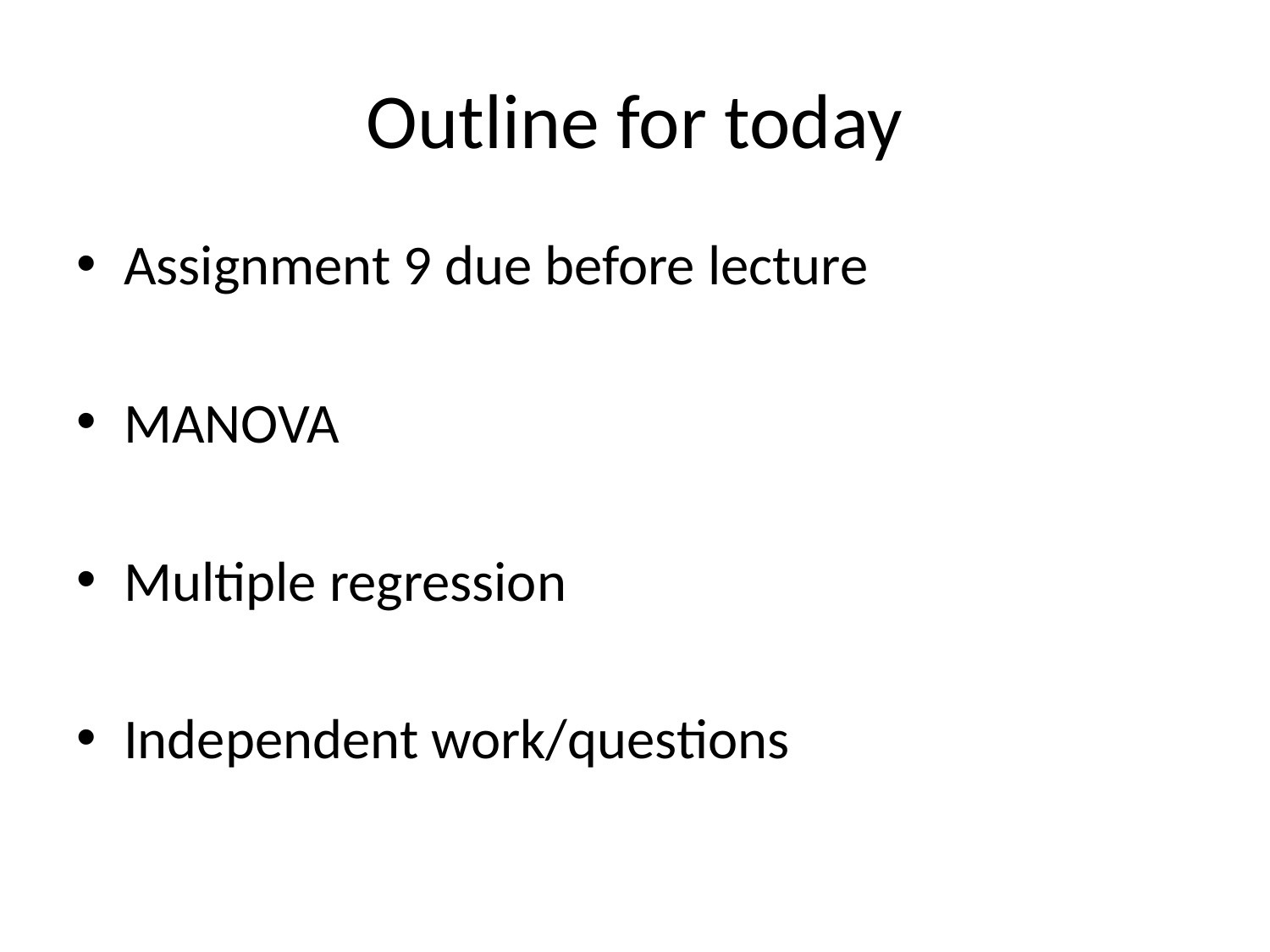

# Outline for today
Assignment 9 due before lecture

MANOVA

Multiple regression

Independent work/questions